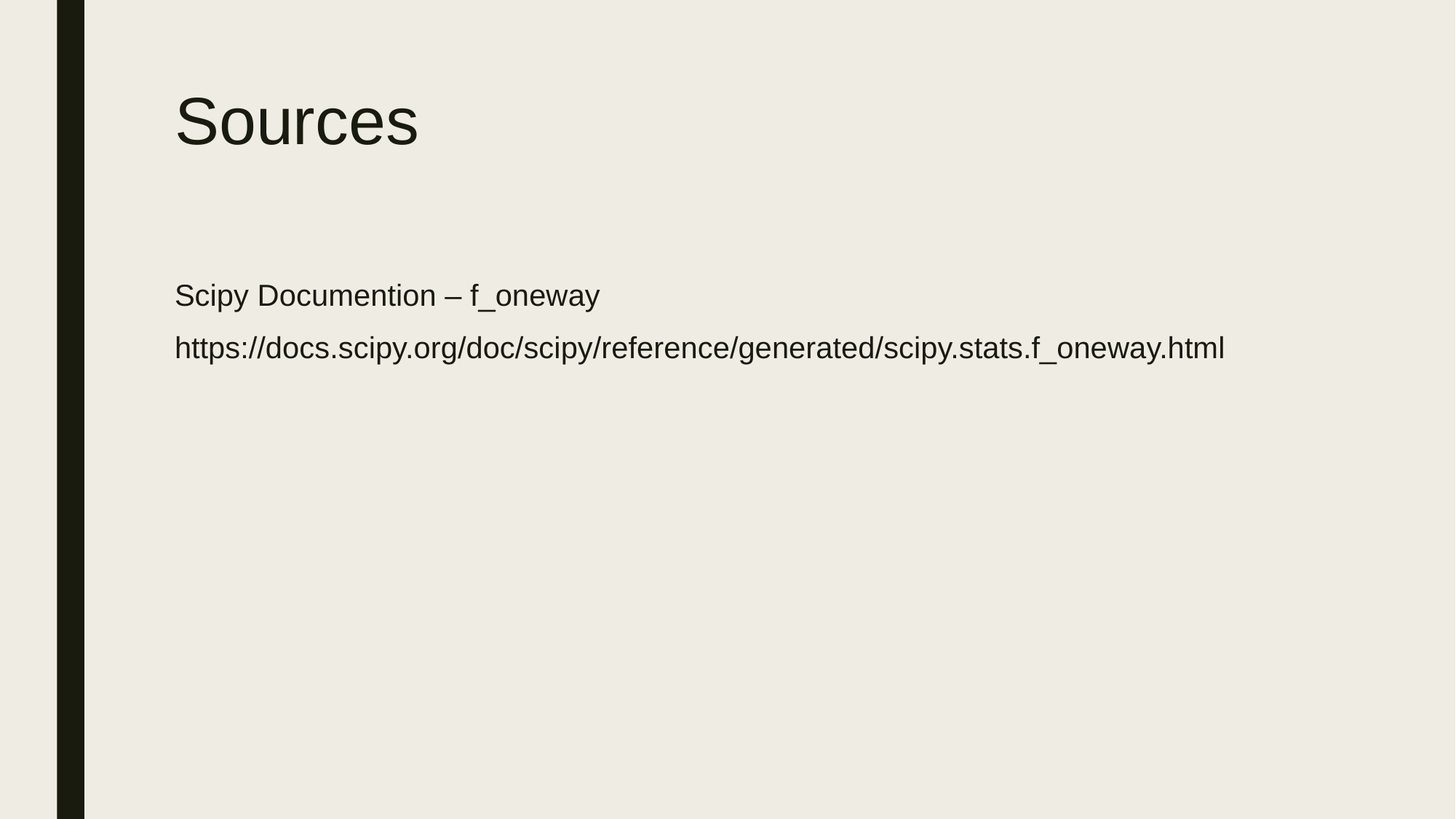

# Sources
Scipy Documention – f_oneway
https://docs.scipy.org/doc/scipy/reference/generated/scipy.stats.f_oneway.html